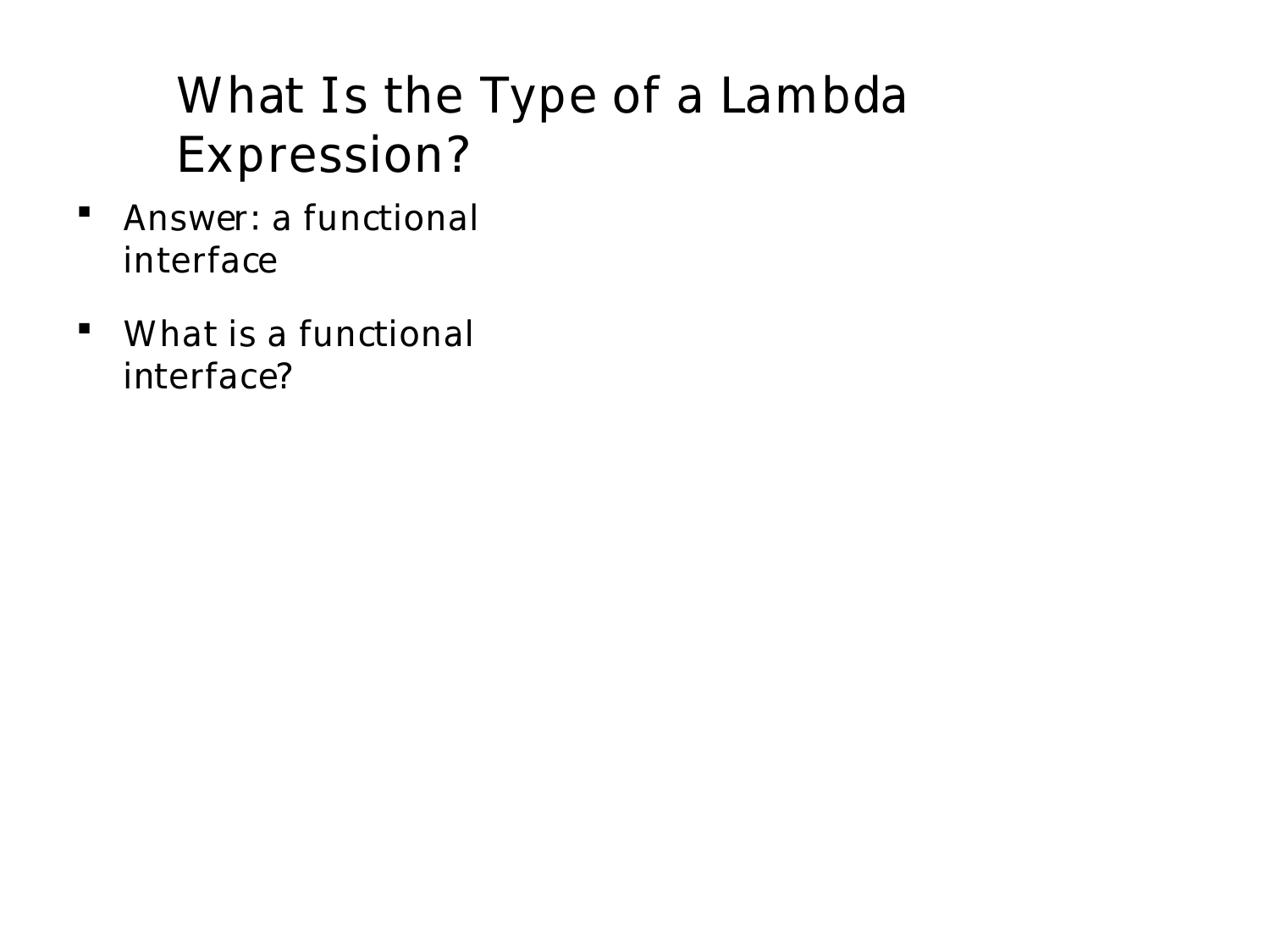

# What Is the Type of a Lambda Expression?
Answer: a functional interface
What is a functional interface?